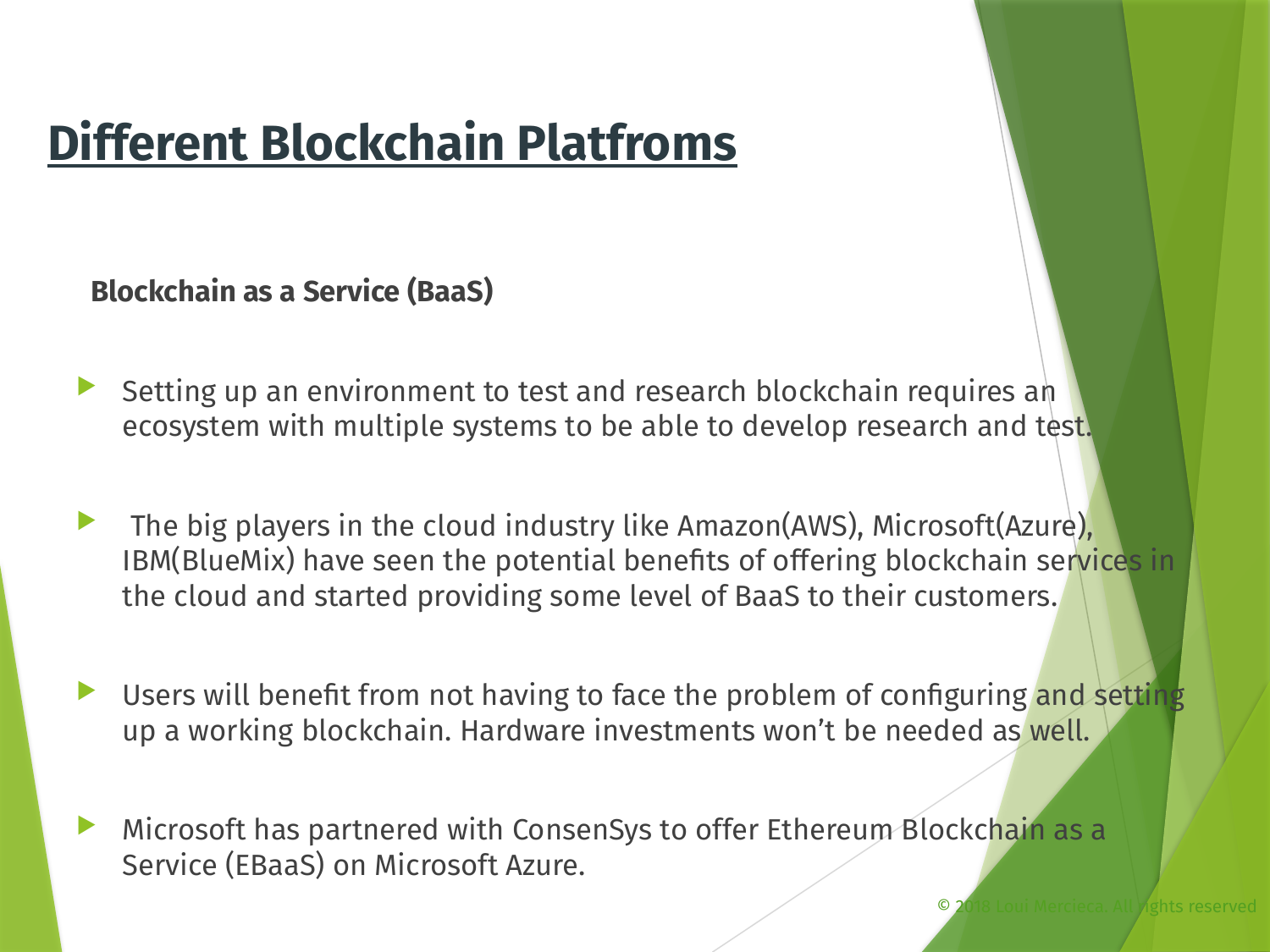

Different Blockchain Platfroms
Blockchain as a Service (BaaS)

Setting up an environment to test and research blockchain requires an ecosystem with multiple systems to be able to develop research and test.

 The big players in the cloud industry like Amazon(AWS), Microsoft(Azure), IBM(BlueMix) have seen the potential benefits of offering blockchain services in the cloud and started providing some level of BaaS to their customers.

Users will benefit from not having to face the problem of configuring and setting up a working blockchain. Hardware investments won’t be needed as well.

Microsoft has partnered with ConsenSys to offer Ethereum Blockchain as a Service (EBaaS) on Microsoft Azure.

© 2018 Loui Mercieca. All rights reserved